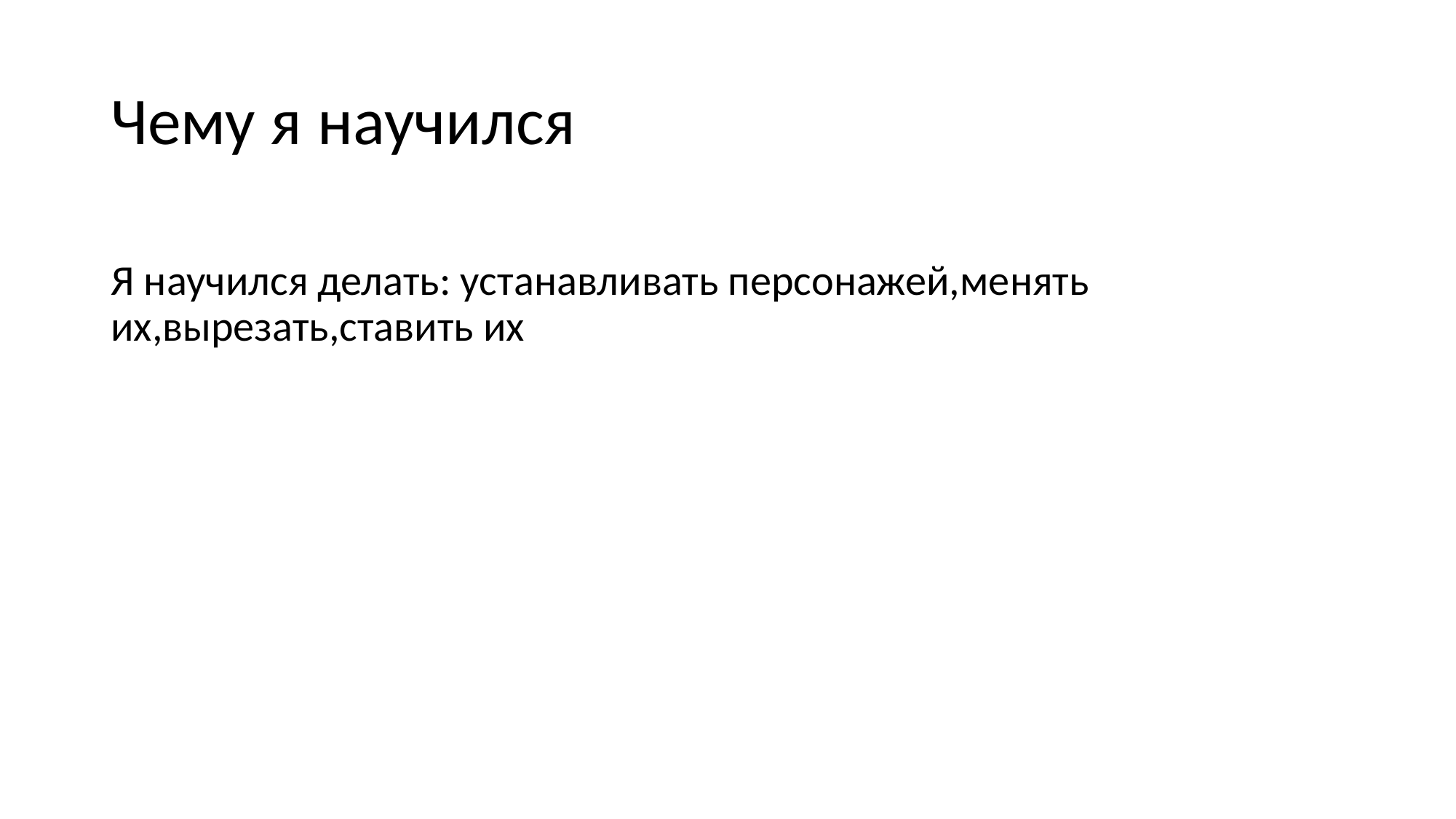

# Чему я научился
Я научился делать: устанавливать персонажей,менять их,вырезать,ставить их